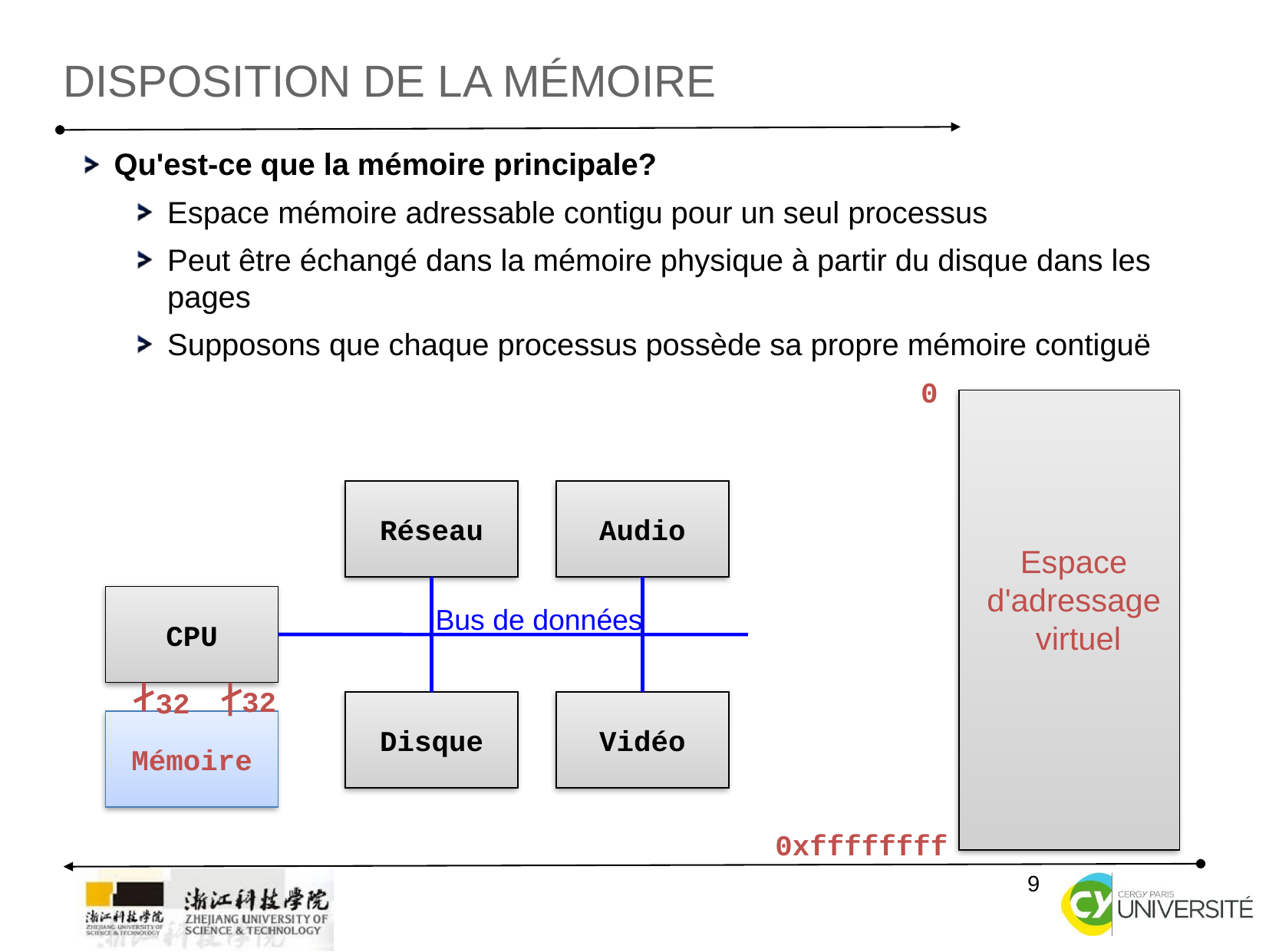

Disposition de la mémoire
Qu'est-ce que la mémoire principale?
Espace mémoire adressable contigu pour un seul processus
Peut être échangé dans la mémoire physique à partir du disque dans les pages
Supposons que chaque processus possède sa propre mémoire contiguë

0

Réseau
Audio
Espace
d'adressage
virtuel

CPU
Bus de données

32
32

Disque
Vidéo
Mémoire
0xffffffff